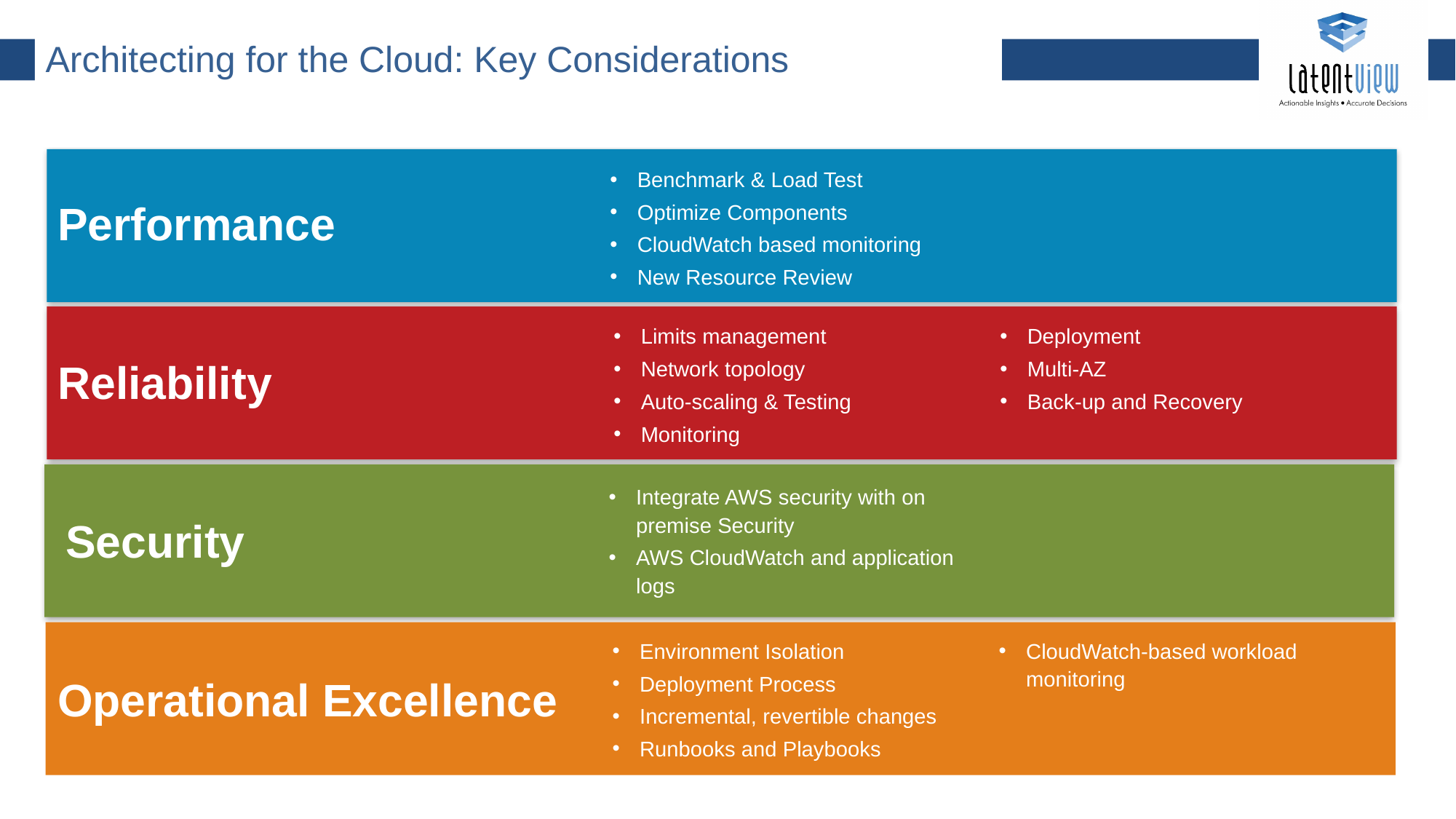

# Architecting for the Cloud: Key Considerations

Performance
Benchmark & Load Test
Optimize Components
CloudWatch based monitoring
New Resource Review

Reliability
Limits management
Network topology
Auto-scaling & Testing
Monitoring
Deployment
Multi-AZ
Back-up and Recovery

Security
Integrate AWS security with on premise Security
AWS CloudWatch and application logs

Environment Isolation
Deployment Process
Incremental, revertible changes
Runbooks and Playbooks
CloudWatch-based workload monitoring
Operational Excellence